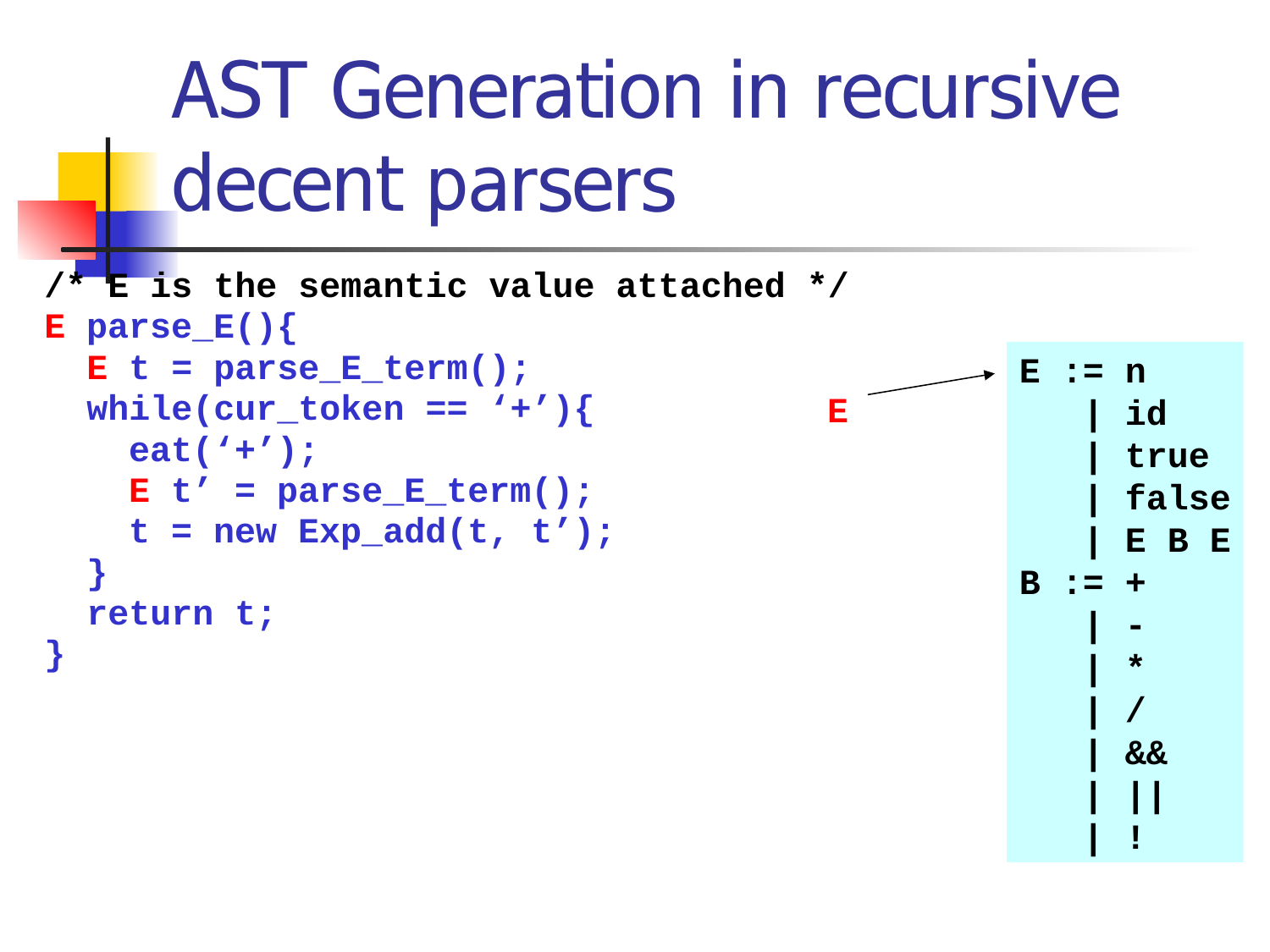

# AST Generation in recursive decent parsers
/* E is the semantic value attached */
E parse_E(){
  E t = parse_E_term();
  while(cur_token == ‘+’){
    eat(‘+’);
    E t’ = parse_E_term();
    t = new Exp_add(t, t’);
  }
  return t;
}
E := n
   | id
   | true
   | false
   | E B E
B := +
   | -
   | *
   | /
   | &&
   | ||
   | !

E